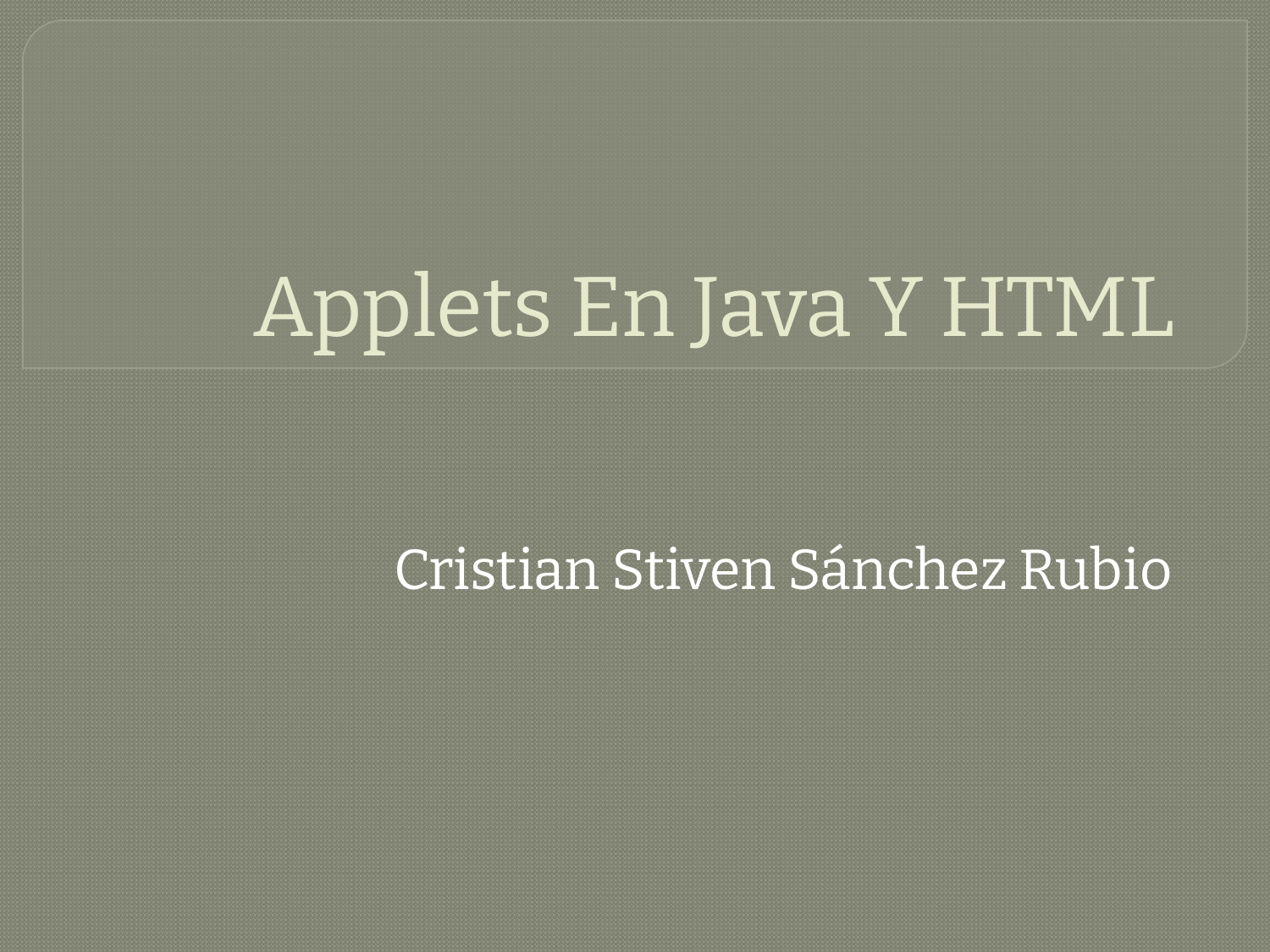

# Applets En Java Y HTML

Cristian Stiven Sánchez Rubio